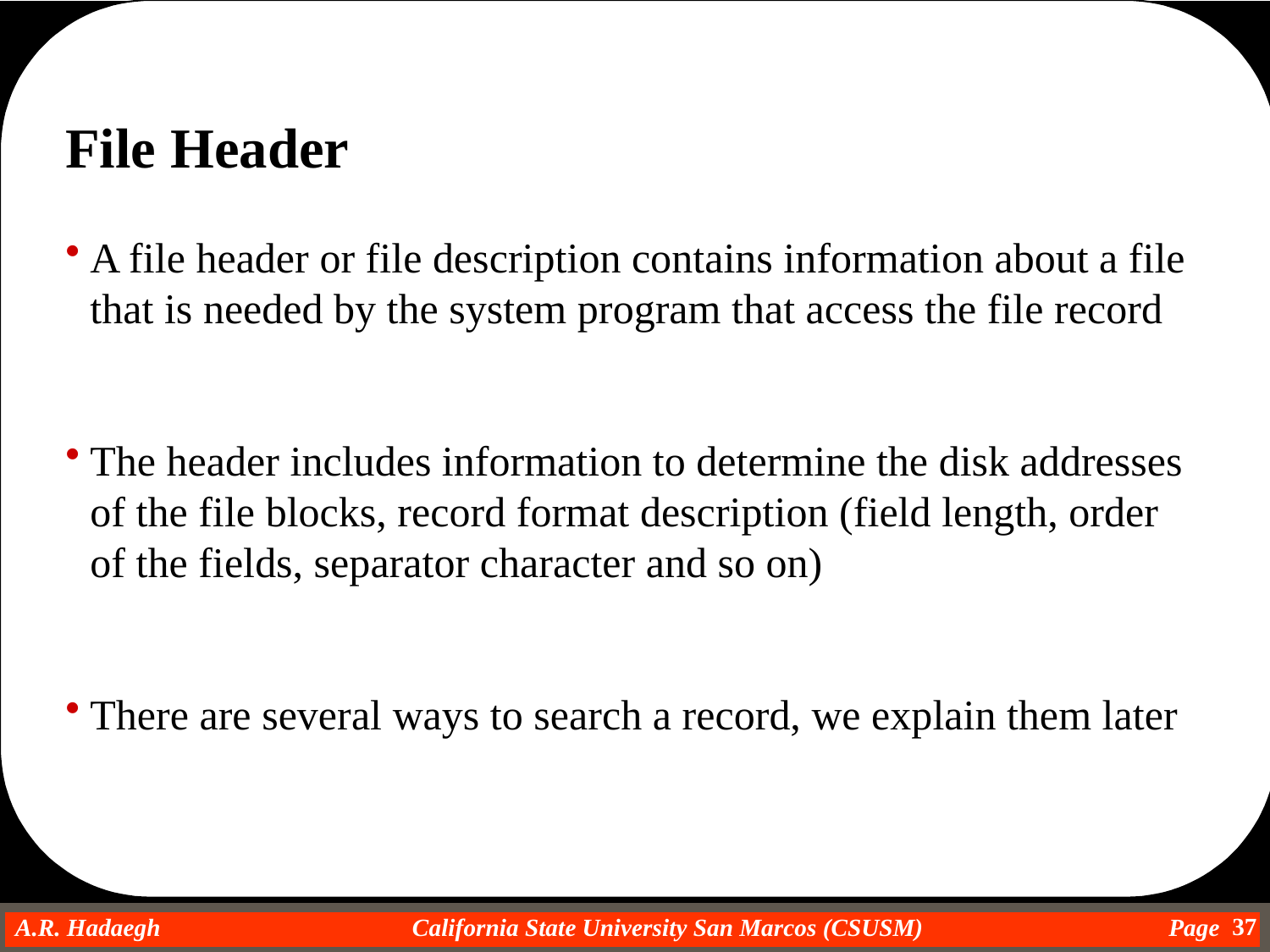

File Header

A file header or file description contains information about a file that is needed by the system program that access the file record

The header includes information to determine the disk addresses of the file blocks, record format description (field length, order of the fields, separator character and so on)

There are several ways to search a record, we explain them later
37